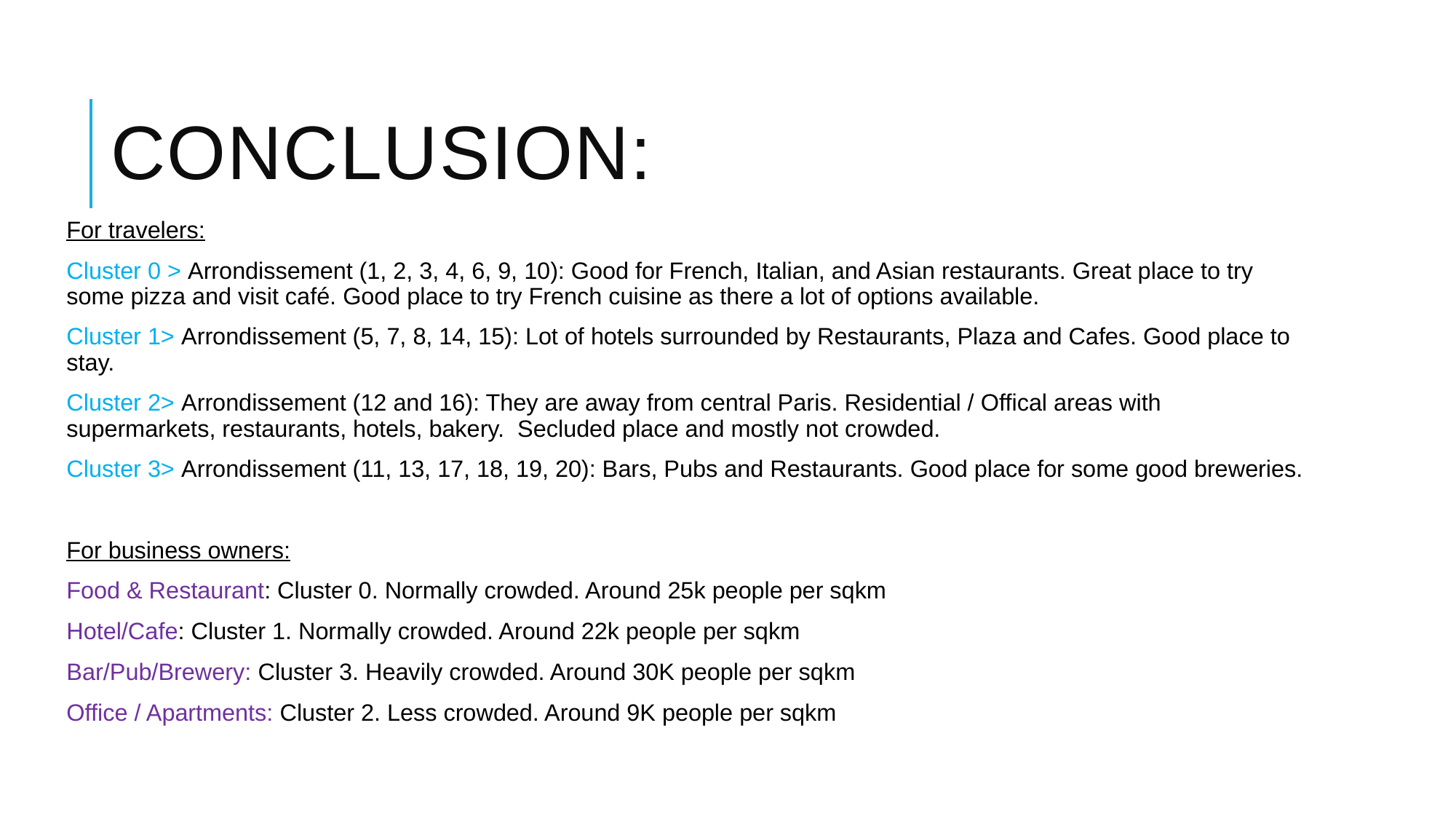

# Conclusion:
For travelers:
Cluster 0 > Arrondissement (1, 2, 3, 4, 6, 9, 10): Good for French, Italian, and Asian restaurants. Great place to try some pizza and visit café. Good place to try French cuisine as there a lot of options available.
Cluster 1> Arrondissement (5, 7, 8, 14, 15): Lot of hotels surrounded by Restaurants, Plaza and Cafes. Good place to stay.
Cluster 2> Arrondissement (12 and 16): They are away from central Paris. Residential / Offical areas with supermarkets, restaurants, hotels, bakery.  Secluded place and mostly not crowded.
Cluster 3> Arrondissement (11, 13, 17, 18, 19, 20): Bars, Pubs and Restaurants. Good place for some good breweries.

For business owners:
Food & Restaurant: Cluster 0. Normally crowded. Around 25k people per sqkm
Hotel/Cafe: Cluster 1. Normally crowded. Around 22k people per sqkm
Bar/Pub/Brewery: Cluster 3. Heavily crowded. Around 30K people per sqkm
Office / Apartments: Cluster 2. Less crowded. Around 9K people per sqkm